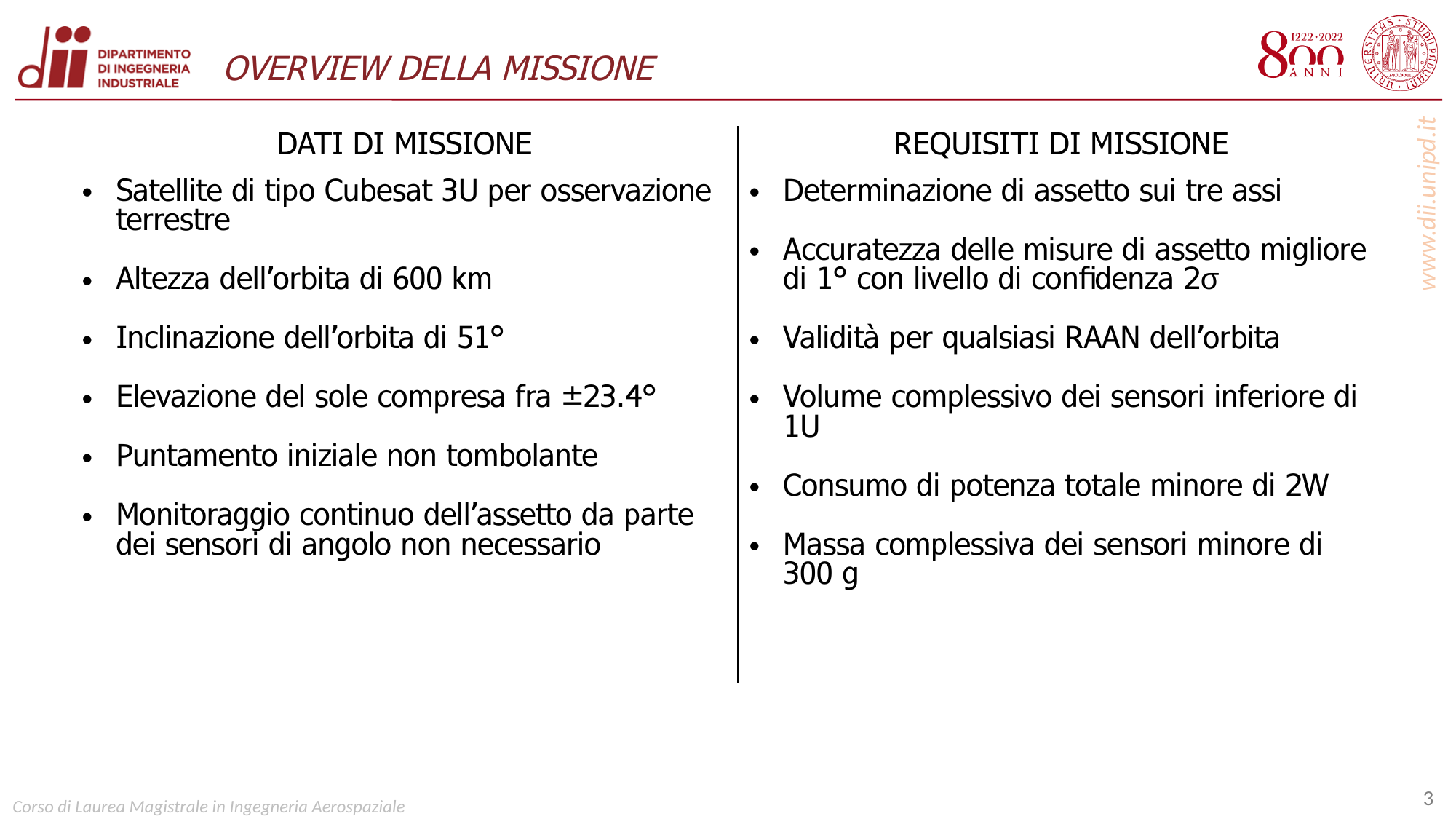

# OVERVIEW DELLA MISSIONE
| DATI DI MISSIONE | REQUISITI DI MISSIONE |
| --- | --- |
| Satellite di tipo Cubesat 3U per osservazione terrestre Altezza dell’orbita di 600 km Inclinazione dell’orbita di 51° Elevazione del sole compresa fra ±23.4° Puntamento iniziale non tombolante Monitoraggio continuo dell’assetto da parte dei sensori di angolo non necessario | Determinazione di assetto sui tre assi Accuratezza delle misure di assetto migliore di 1° con livello di confidenza 2σ Validità per qualsiasi RAAN dell’orbita Volume complessivo dei sensori inferiore di 1U Consumo di potenza totale minore di 2W Massa complessiva dei sensori minore di 300 g |